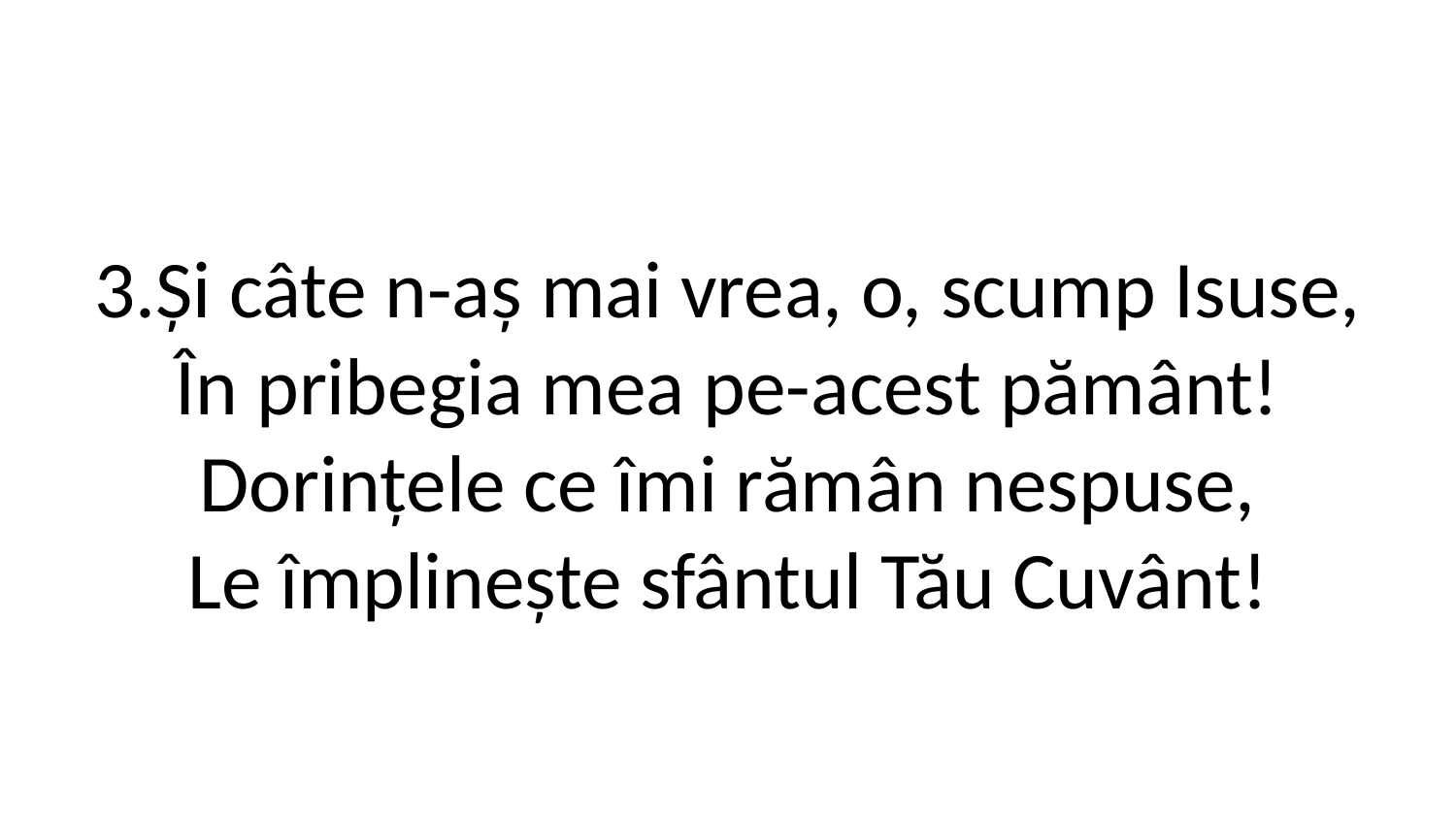

3.Și câte n-aș mai vrea, o, scump Isuse,
În pribegia mea pe-acest pământ!
Dorințele ce îmi rămân nespuse,
Le împlinește sfântul Tău Cuvânt!